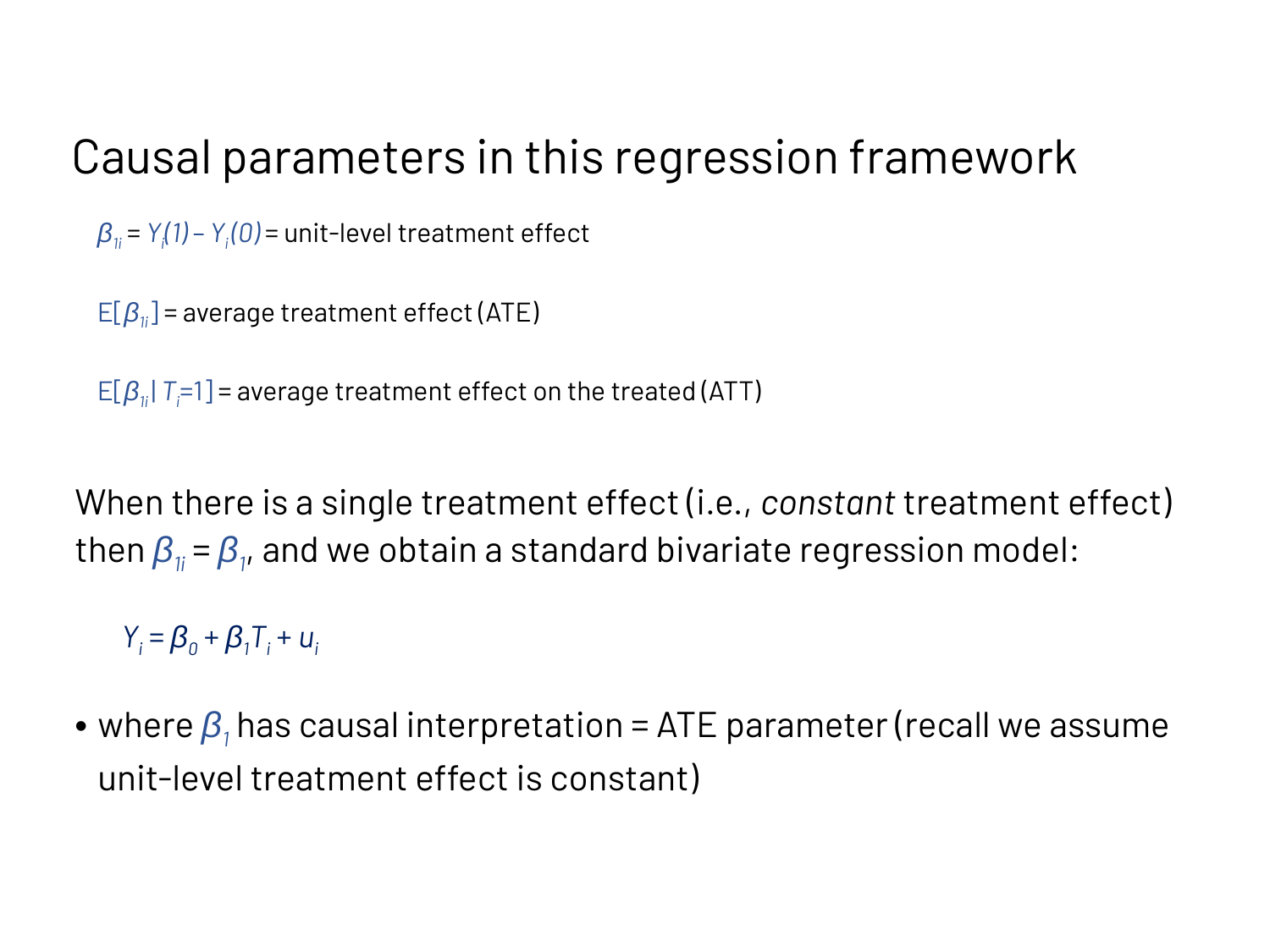

# Causal parameters in this regression framework
β1i = Yi(1) – Yi (0) = unit-level treatment effect
E[β1i] = average treatment effect (ATE)
E[β1i | Ti=1] = average treatment effect on the treated (ATT)

When there is a single treatment effect (i.e., constant treatment effect) then β1i = β1, and we obtain a standard bivariate regression model:

Yi = β0 + β1Ti + ui

where β1 has causal interpretation = ATE parameter (recall we assume unit-level treatment effect is constant)